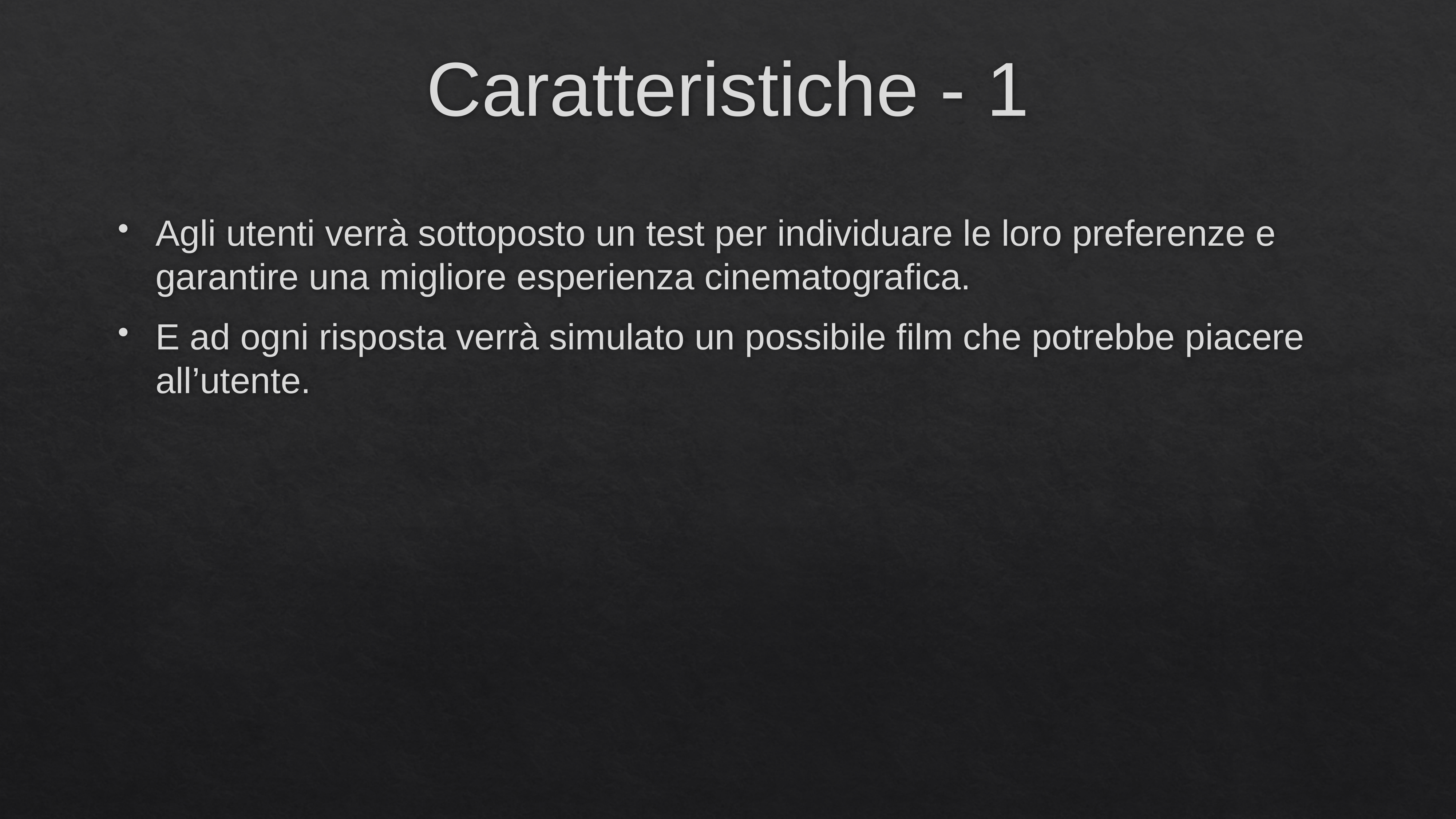

# Caratteristiche - 1
Agli utenti verrà sottoposto un test per individuare le loro preferenze e garantire una migliore esperienza cinematografica.
E ad ogni risposta verrà simulato un possibile film che potrebbe piacere all’utente.